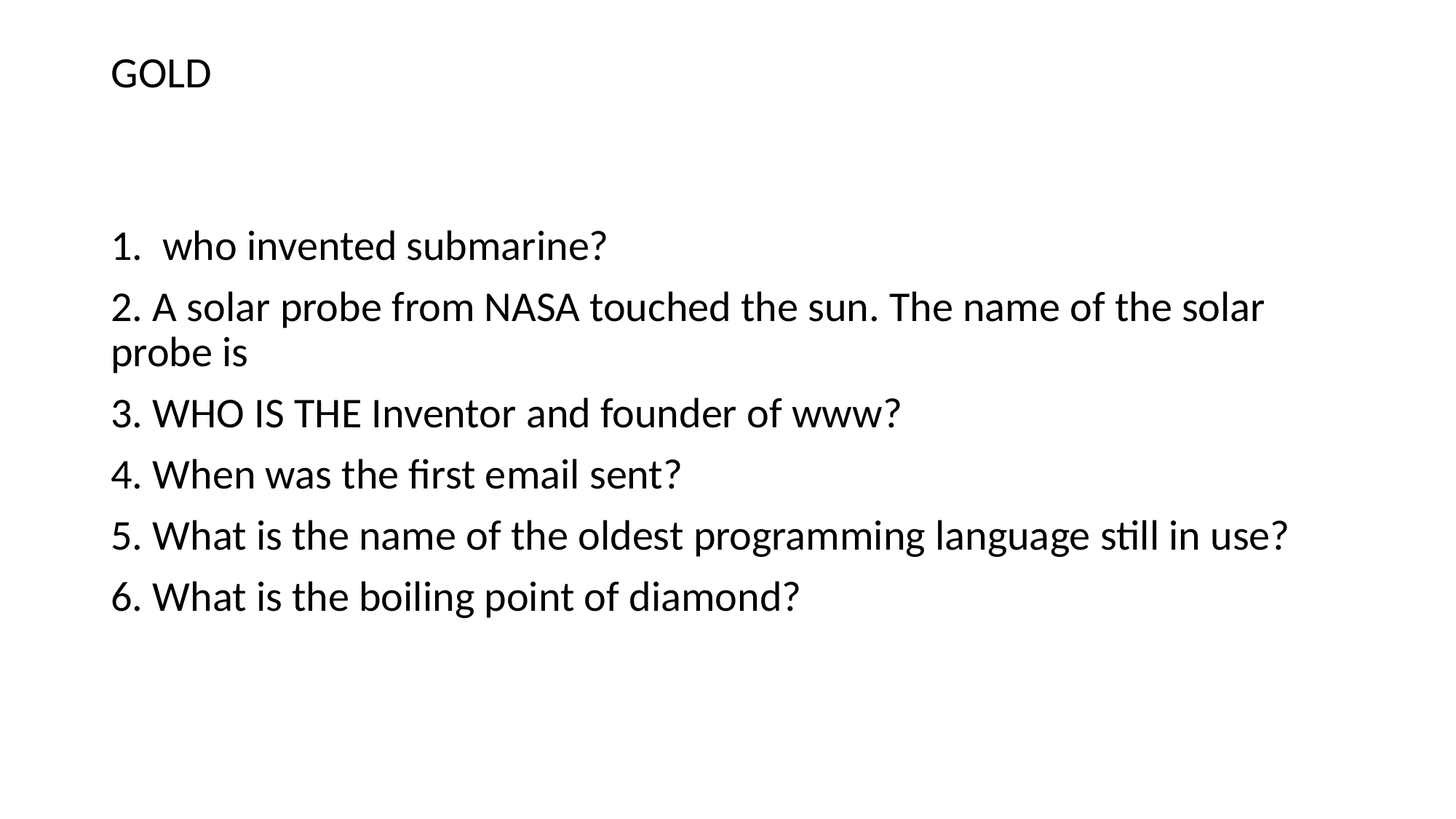

# GOLD
1.  who invented submarine?
2. A solar probe from NASA touched the sun. The name of the solar probe is
3. WHO IS THE Inventor and founder of www?
4. When was the first email sent?
5. What is the name of the oldest programming language still in use?
6. What is the boiling point of diamond?